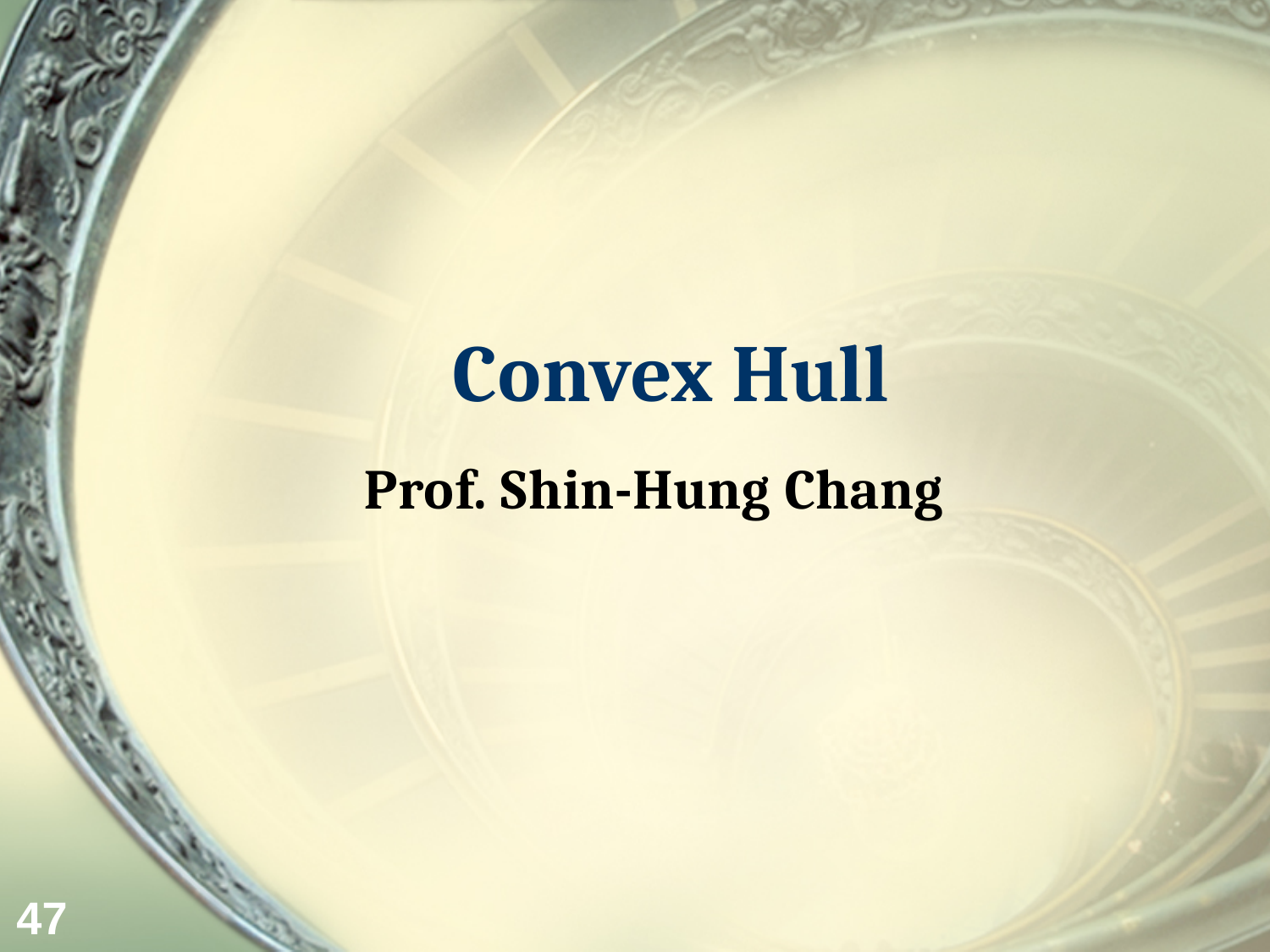

# Convex Hull
Prof. Shin-Hung Chang

47